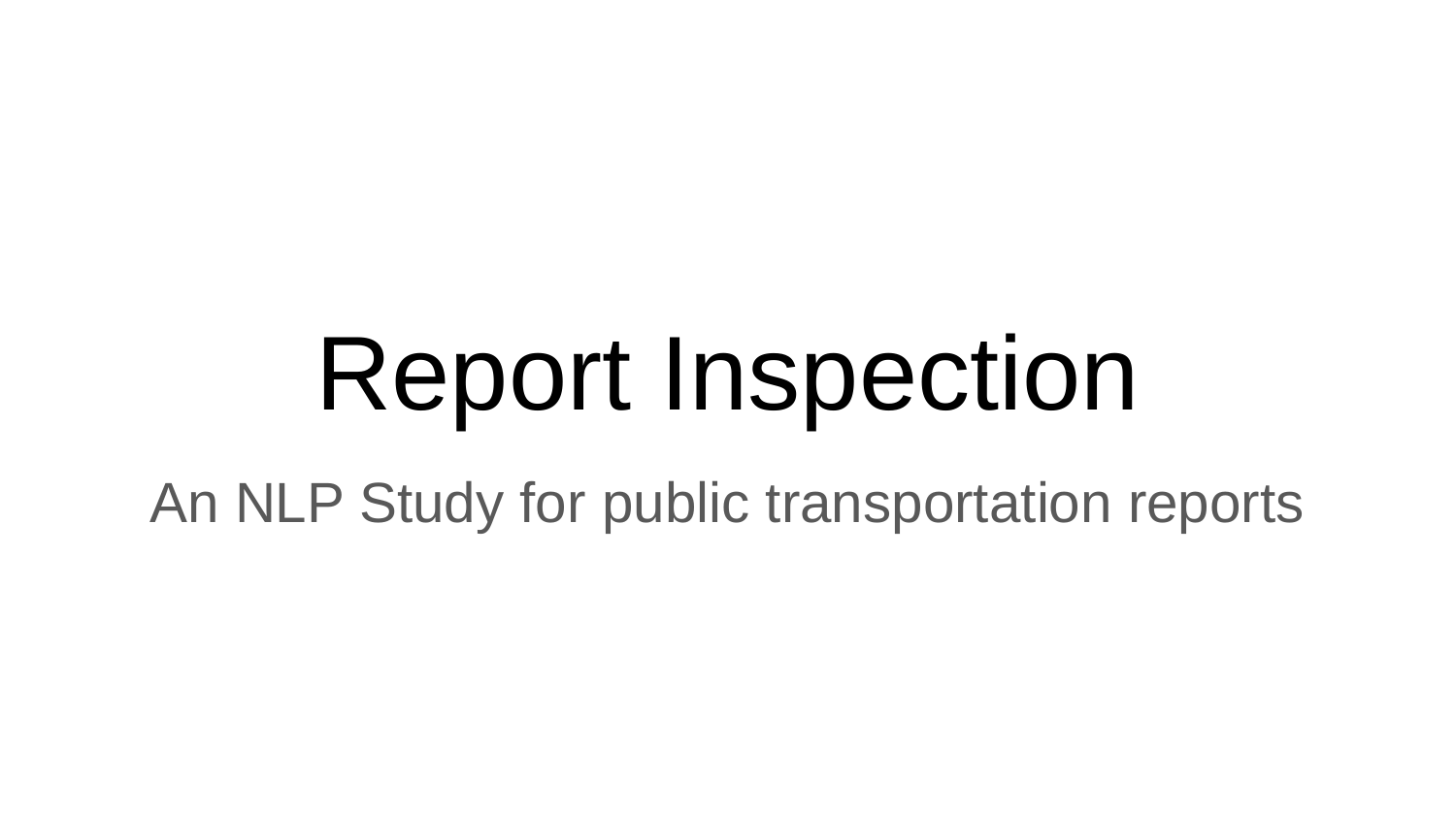

# Report Inspection
An NLP Study for public transportation reports